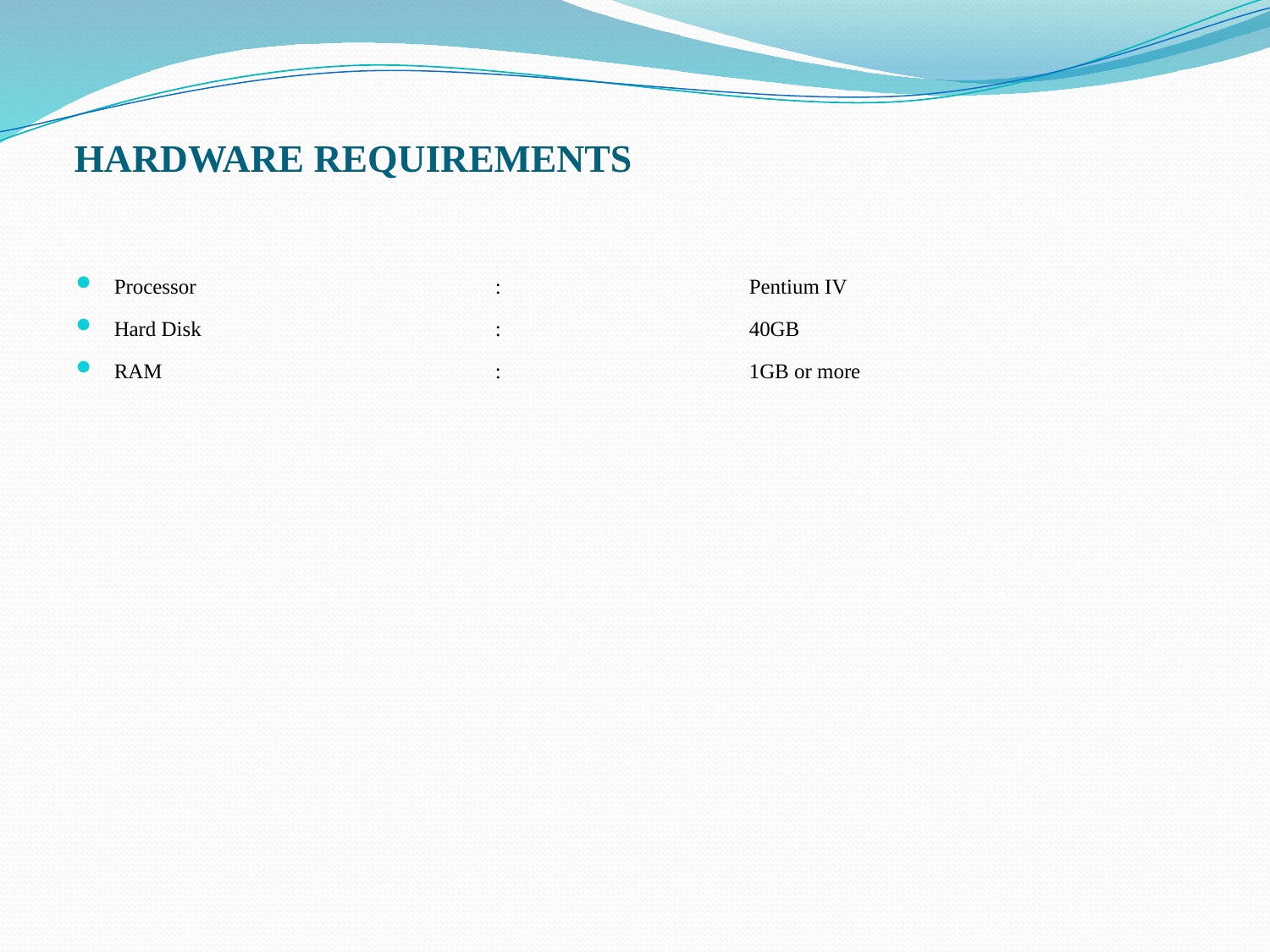

# HARDWARE REQUIREMENTS
Processor			:		Pentium IV
Hard Disk			:		40GB
RAM			:		1GB or more